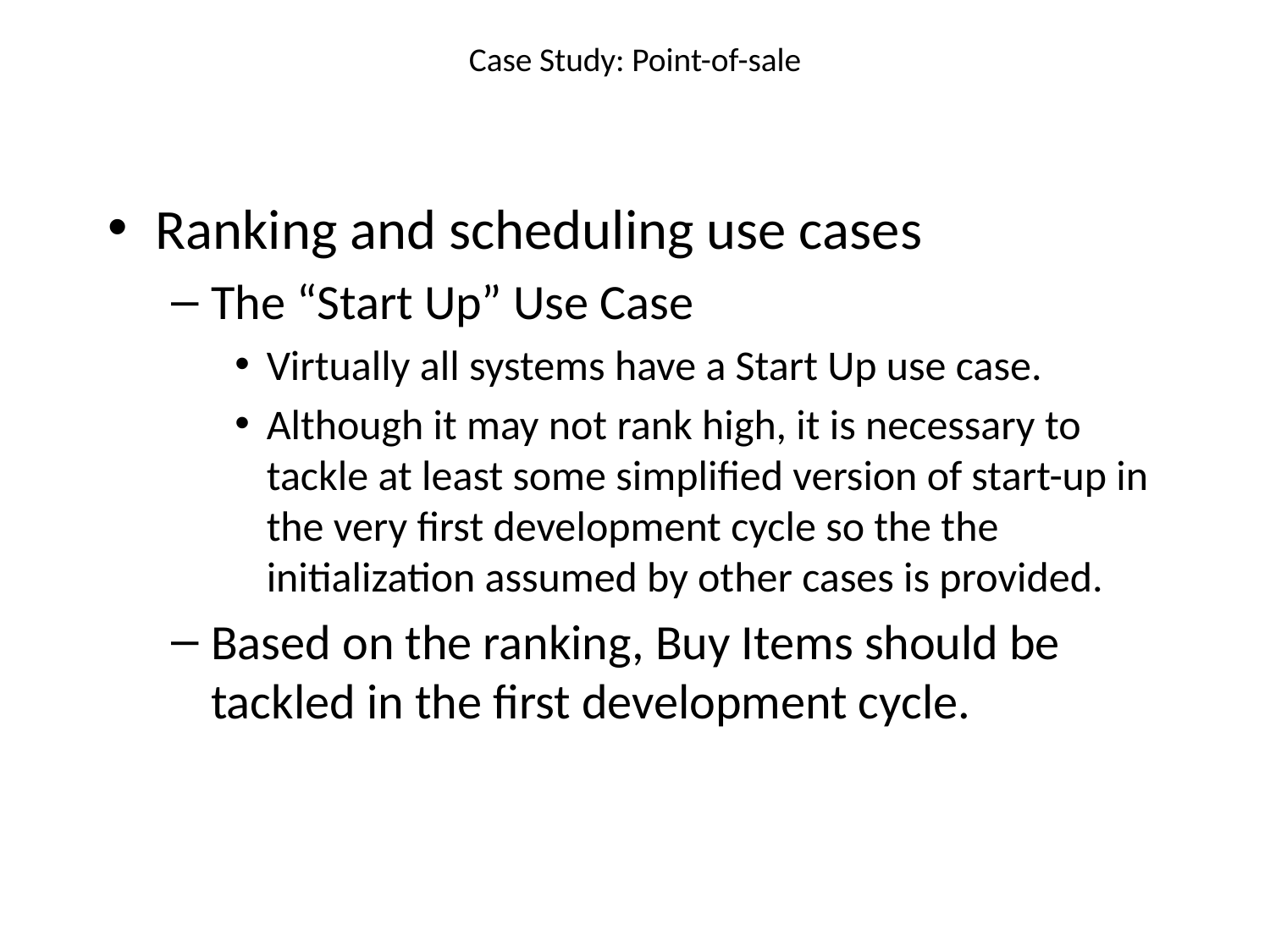

# Case Study: Point-of-sale
Ranking and scheduling use cases
The “Start Up” Use Case
Virtually all systems have a Start Up use case.
Although it may not rank high, it is necessary to tackle at least some simplified version of start-up in the very first development cycle so the the initialization assumed by other cases is provided.
Based on the ranking, Buy Items should be tackled in the first development cycle.